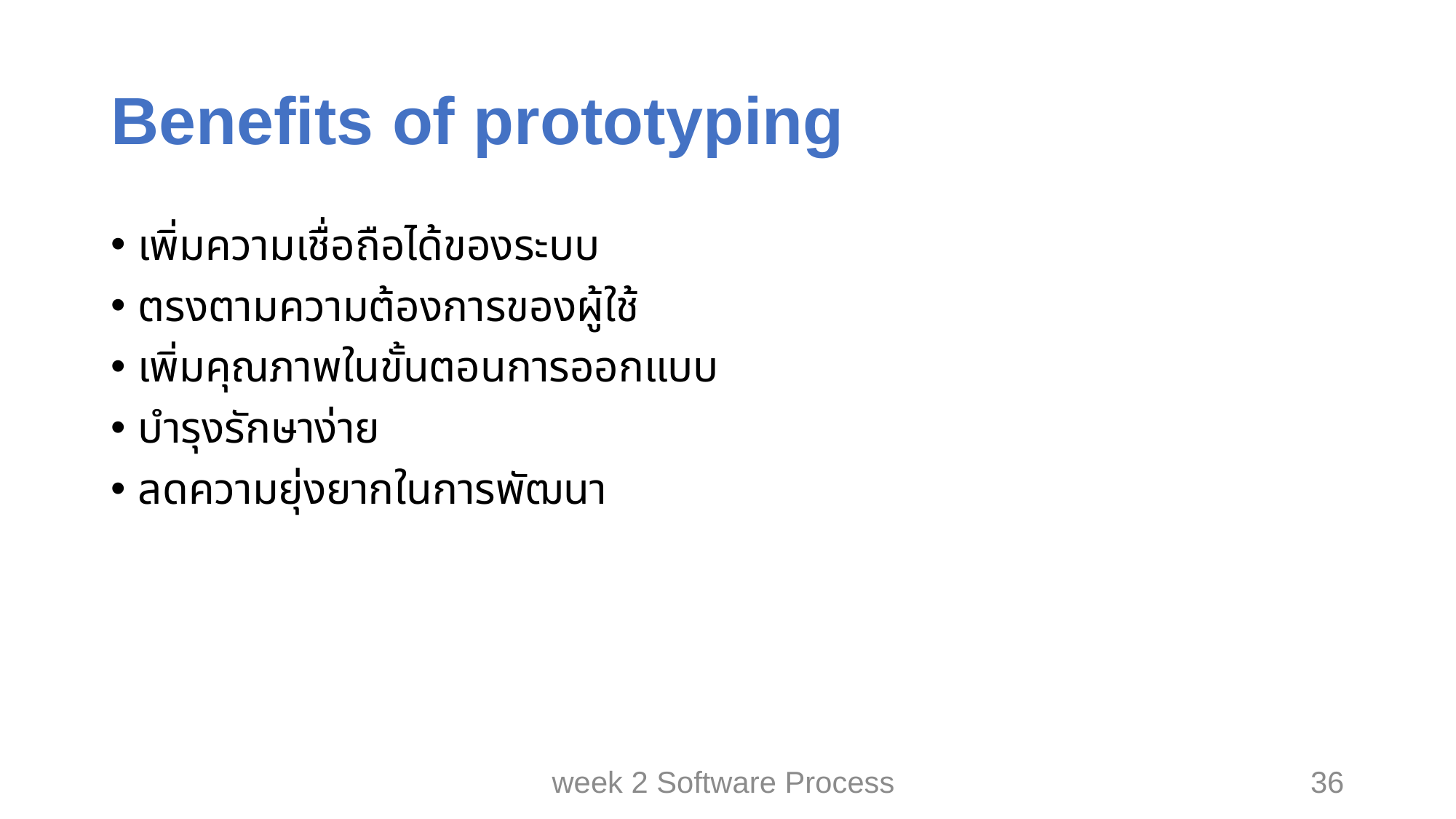

# Benefits of prototyping
เพิ่มความเชื่อถือได้ของระบบ
ตรงตามความต้องการของผู้ใช้
เพิ่มคุณภาพในขั้นตอนการออกแบบ
บำรุงรักษาง่าย
ลดความยุ่งยากในการพัฒนา
week 2 Software Process
36